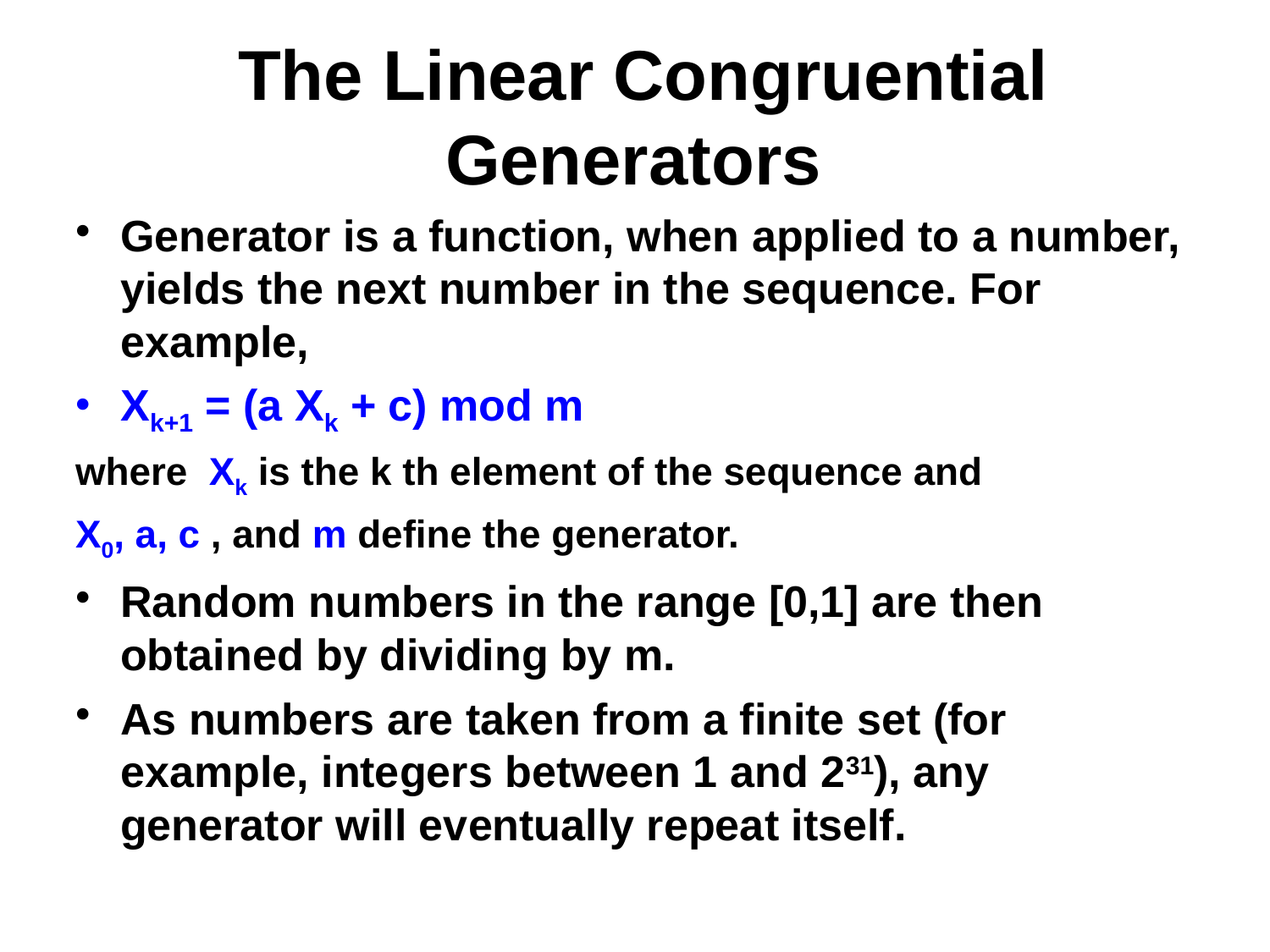

The Linear Congruential Generators
Generator is a function, when applied to a number, yields the next number in the sequence. For example,
Xk+1 = (a Xk + c) mod m
where  Xk is the k th element of the sequence and
X0, a, c , and m define the generator.
Random numbers in the range [0,1] are then obtained by dividing by m.
As numbers are taken from a finite set (for example, integers between 1 and 231), any generator will eventually repeat itself.